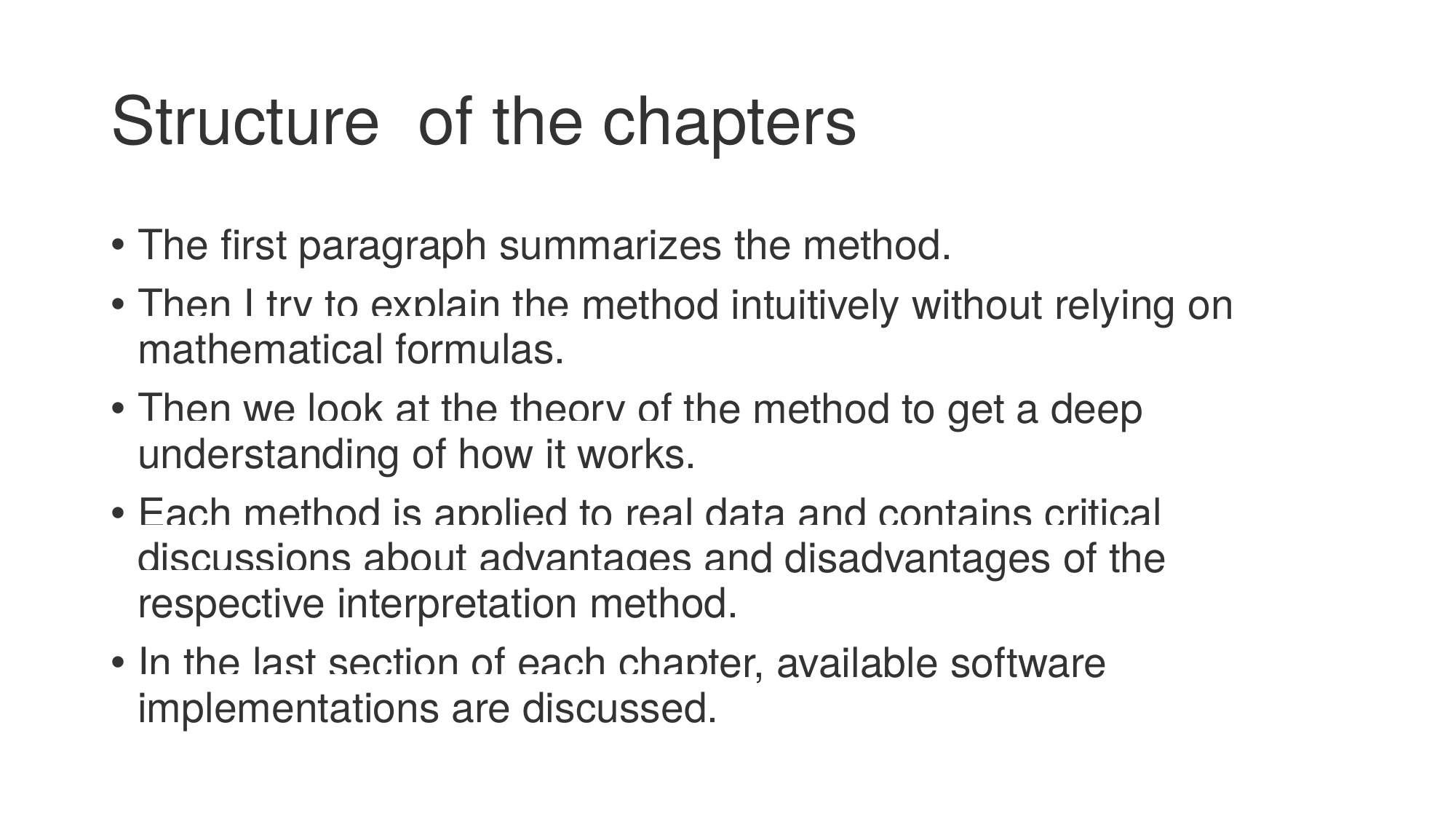

# Structure  of the chapters
The first paragraph summarizes the method.
Then I try to explain the method intuitively without relying on mathematical formulas.
Then we look at the theory of the method to get a deep understanding of how it works.
Each method is applied to real data and contains critical discussions about advantages and disadvantages of the respective interpretation method.
In the last section of each chapter, available software implementations are discussed.